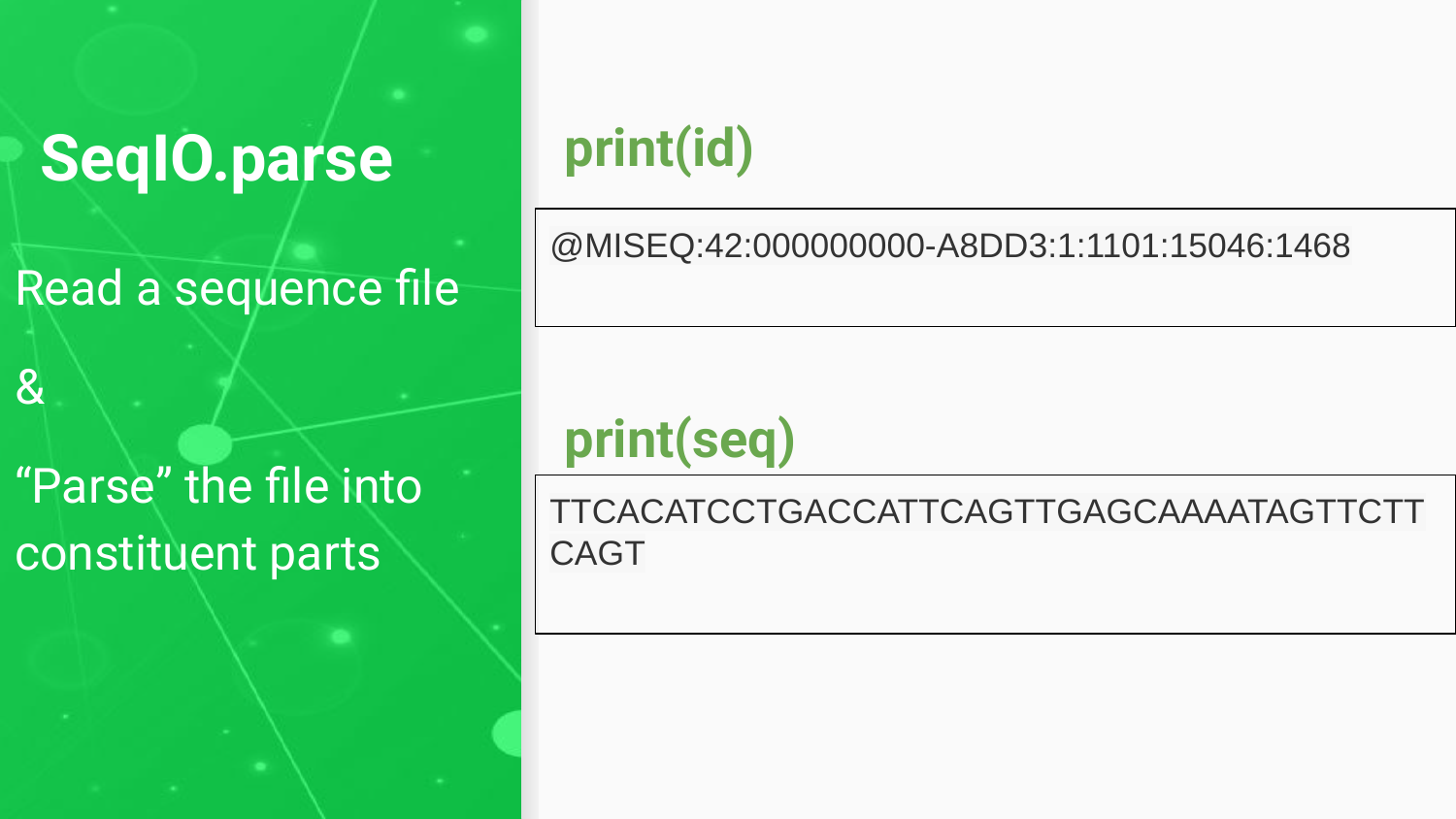

# SeqIO.parse
print(id)
@MISEQ:42:000000000-A8DD3:1:1101:15046:1468

Read a sequence file
&
“Parse” the file into constituent parts

print(seq)
TTCACATCCTGACCATTCAGTTGAGCAAAATAGTTCTTCAGT